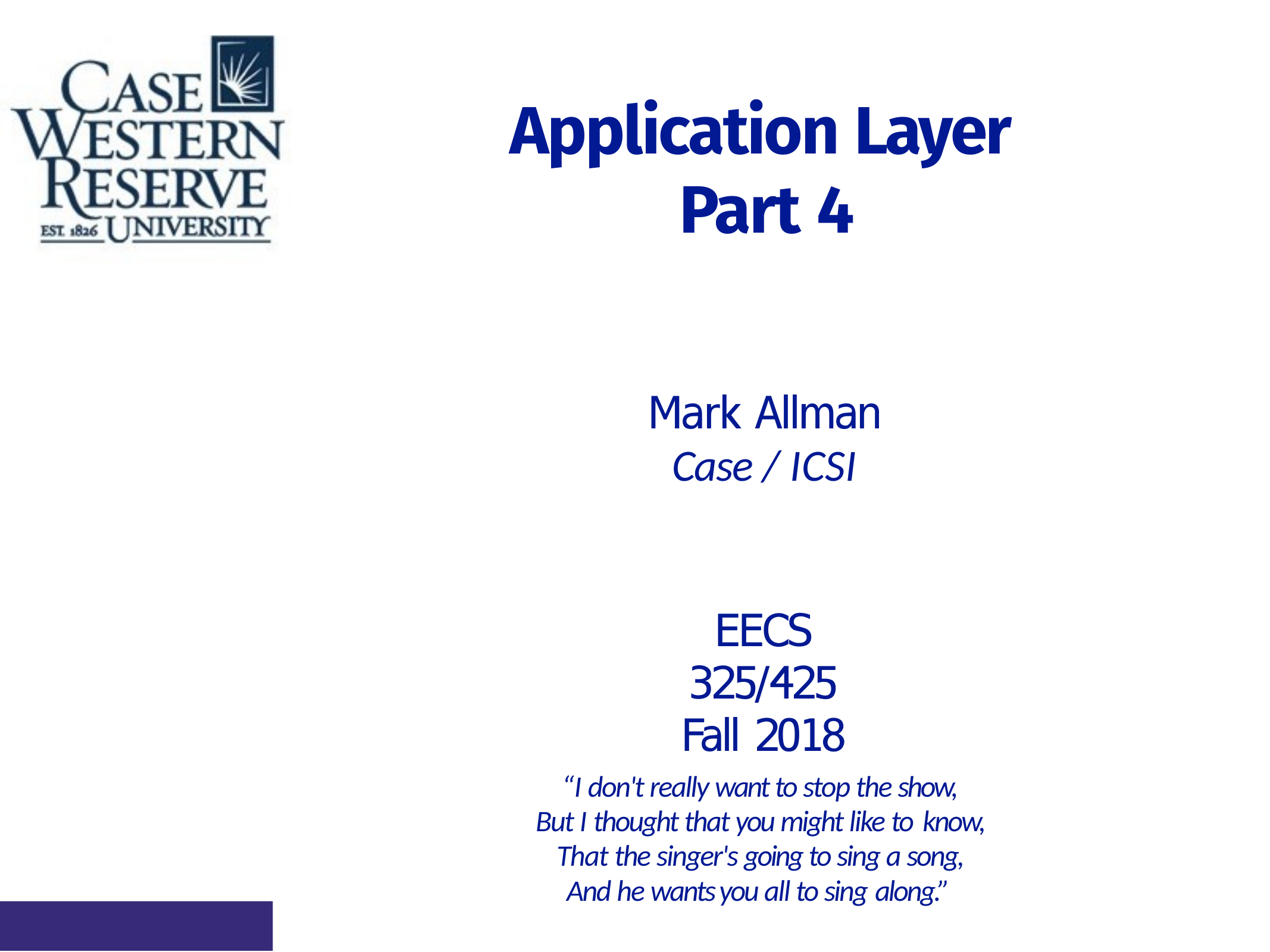

# Application Layer  Part 4
Mark Allman
Case / ICSI

EECS 325/425
Fall 2018
“I don't really want to stop the show,  But I thought that you might like to know,
That the singer's going to sing a song,  And he wants you all to sing along.”